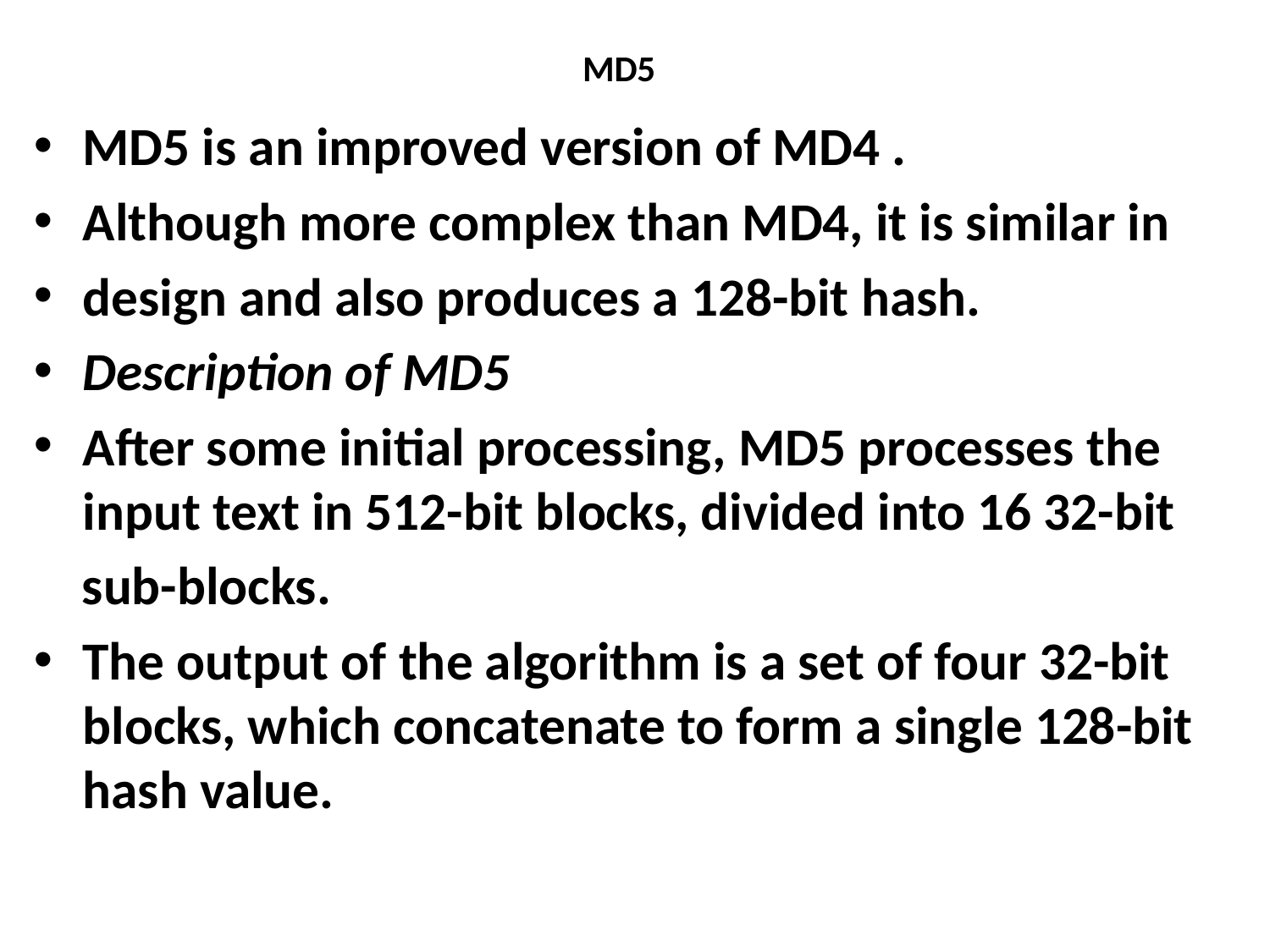

# MD5
MD5 is an improved version of MD4 .
Although more complex than MD4, it is similar in
design and also produces a 128-bit hash.
Description of MD5
After some initial processing, MD5 processes the input text in 512-bit blocks, divided into 16 32-bit
    sub-blocks.
The output of the algorithm is a set of four 32-bit blocks, which concatenate to form a single 128-bit hash value.